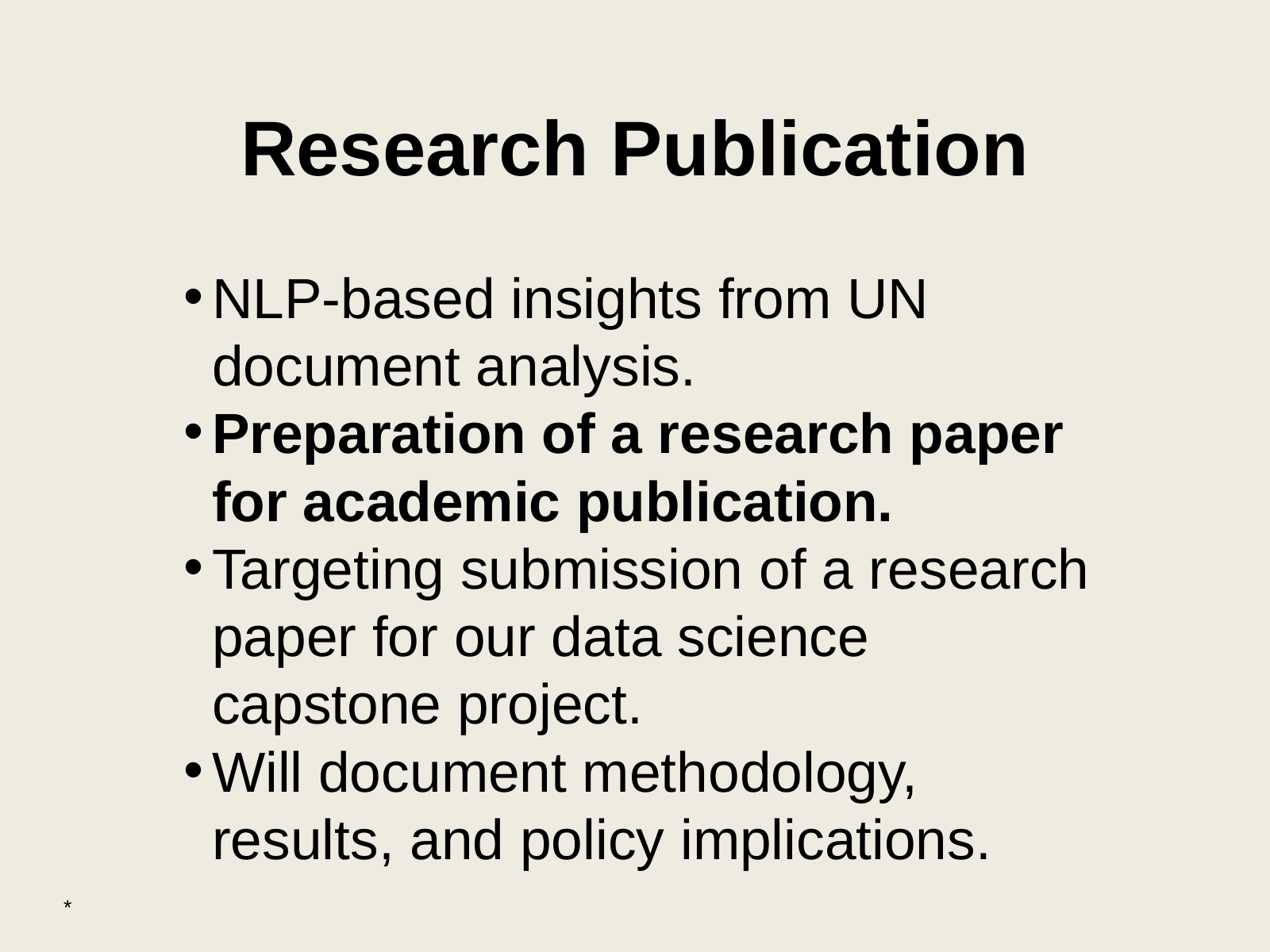

Research Publication
NLP-based insights from UN document analysis.
Preparation of a research paper for academic publication.
Targeting submission of a research paper for our data science capstone project.
Will document methodology, results, and policy implications.

*